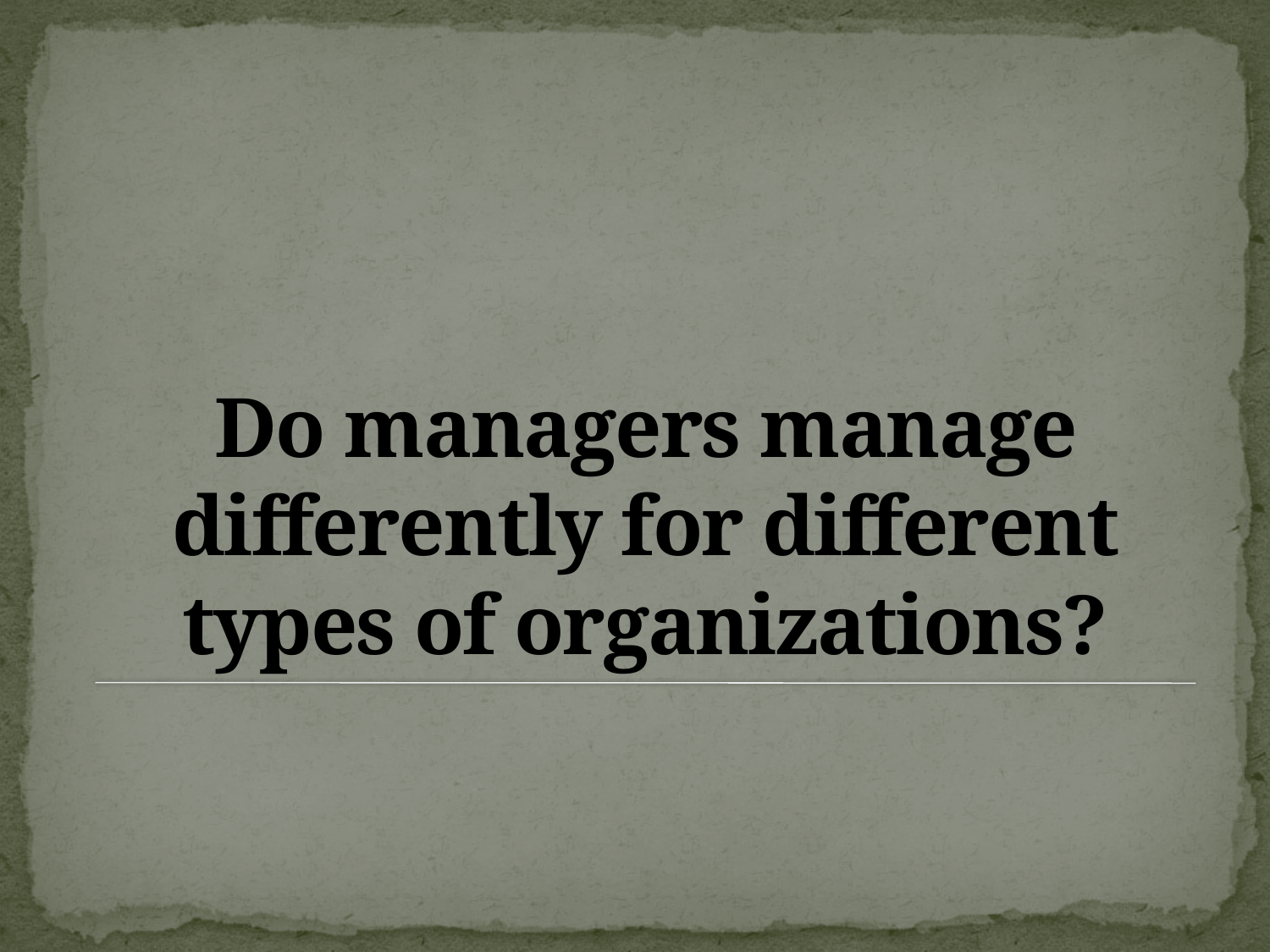

# Do managers manage differently for different types of organizations?